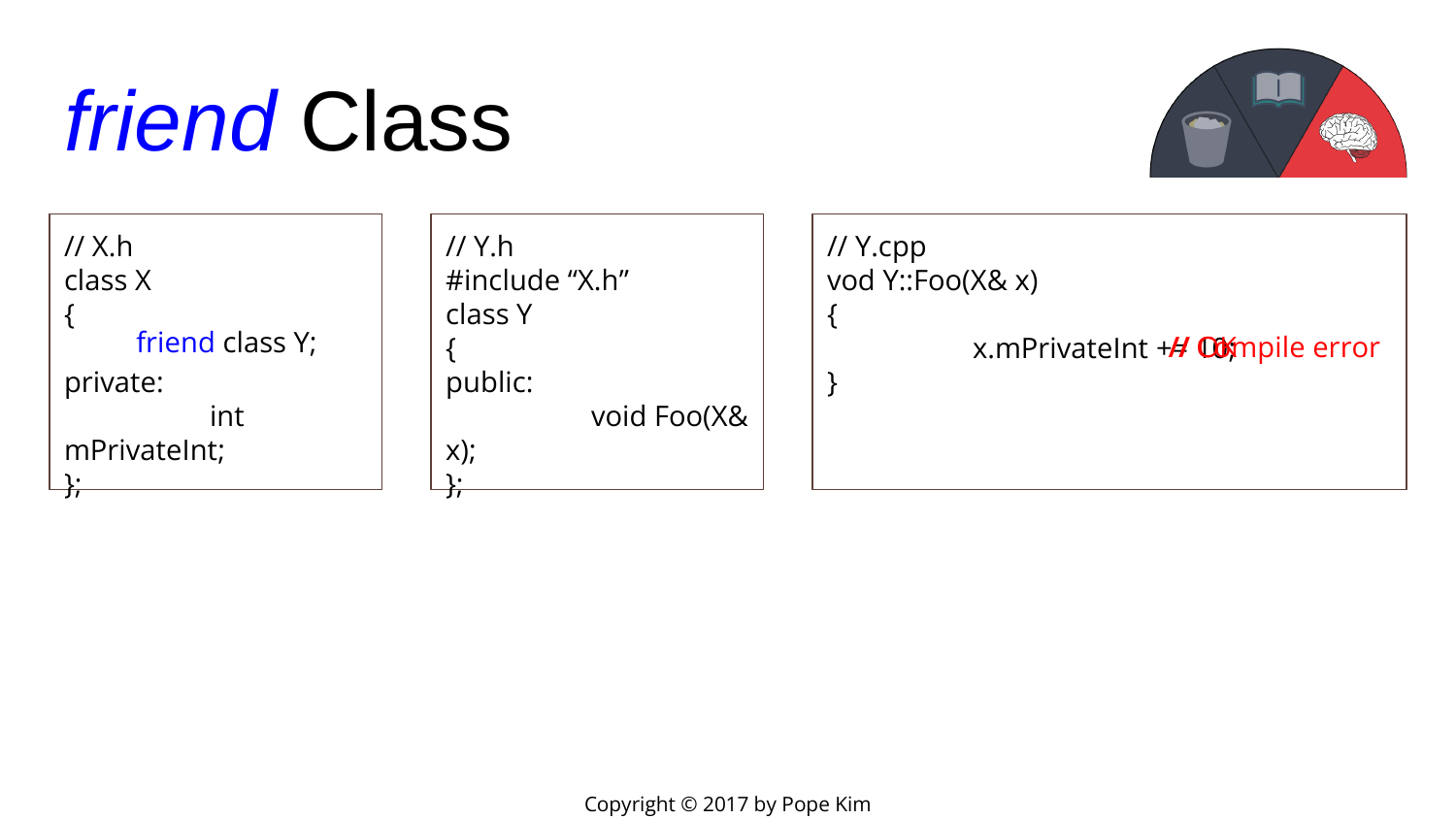

# friend Class
// X.h
class X
{

private:
	int mPrivateInt;
};
// Y.h
#include “X.h”
class Y
{
public:
	void Foo(X& x);
};
// Y.cpp
vod Y::Foo(X& x)
{
	x.mPrivateInt += 10;
}
friend class Y;
// Compile error
// OK